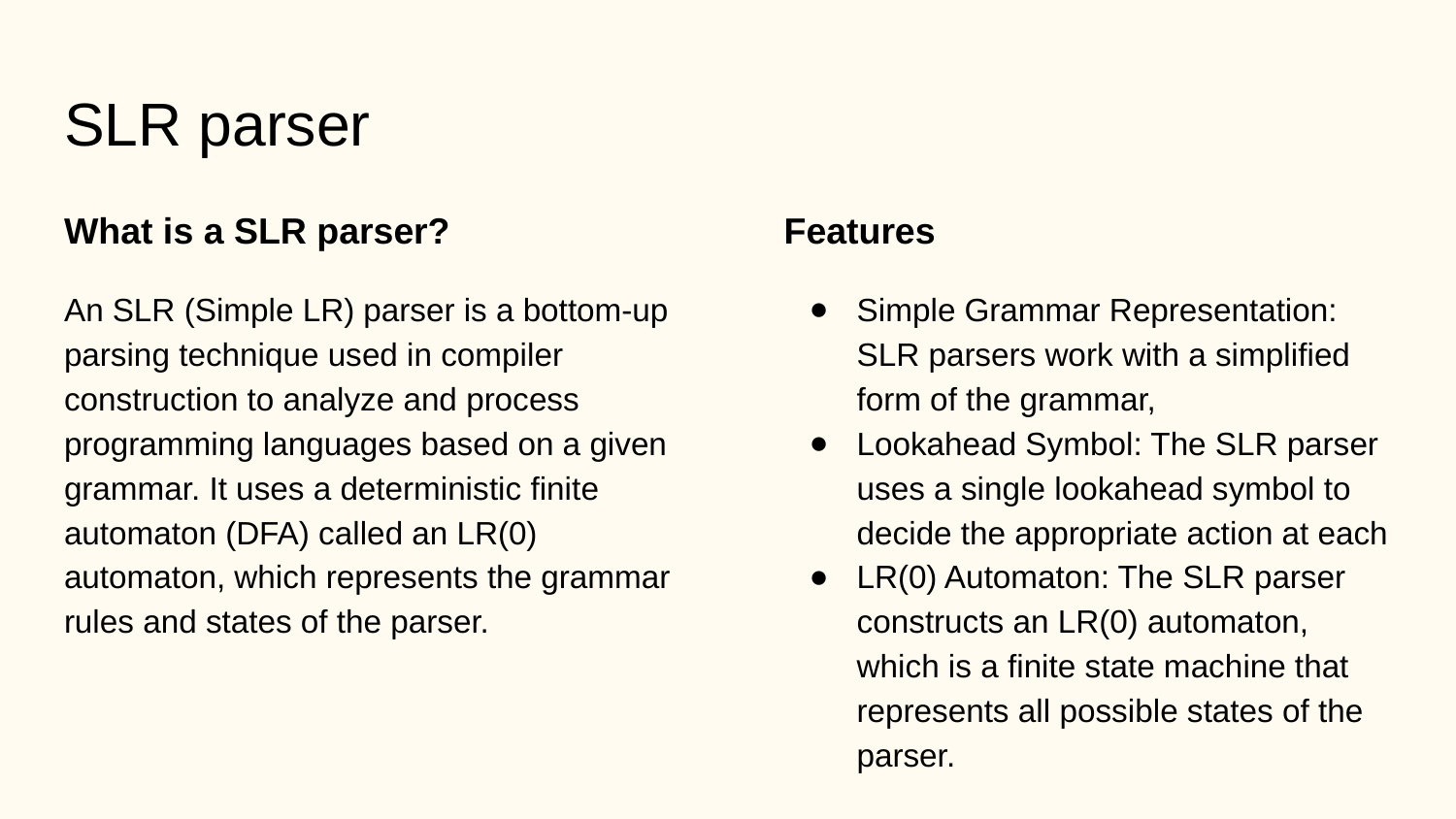

# SLR parser
What is a SLR parser?
An SLR (Simple LR) parser is a bottom-up parsing technique used in compiler construction to analyze and process programming languages based on a given grammar. It uses a deterministic finite automaton (DFA) called an LR(0) automaton, which represents the grammar rules and states of the parser.

Features
Simple Grammar Representation: SLR parsers work with a simplified form of the grammar,
Lookahead Symbol: The SLR parser uses a single lookahead symbol to decide the appropriate action at each
LR(0) Automaton: The SLR parser constructs an LR(0) automaton, which is a finite state machine that represents all possible states of the parser.